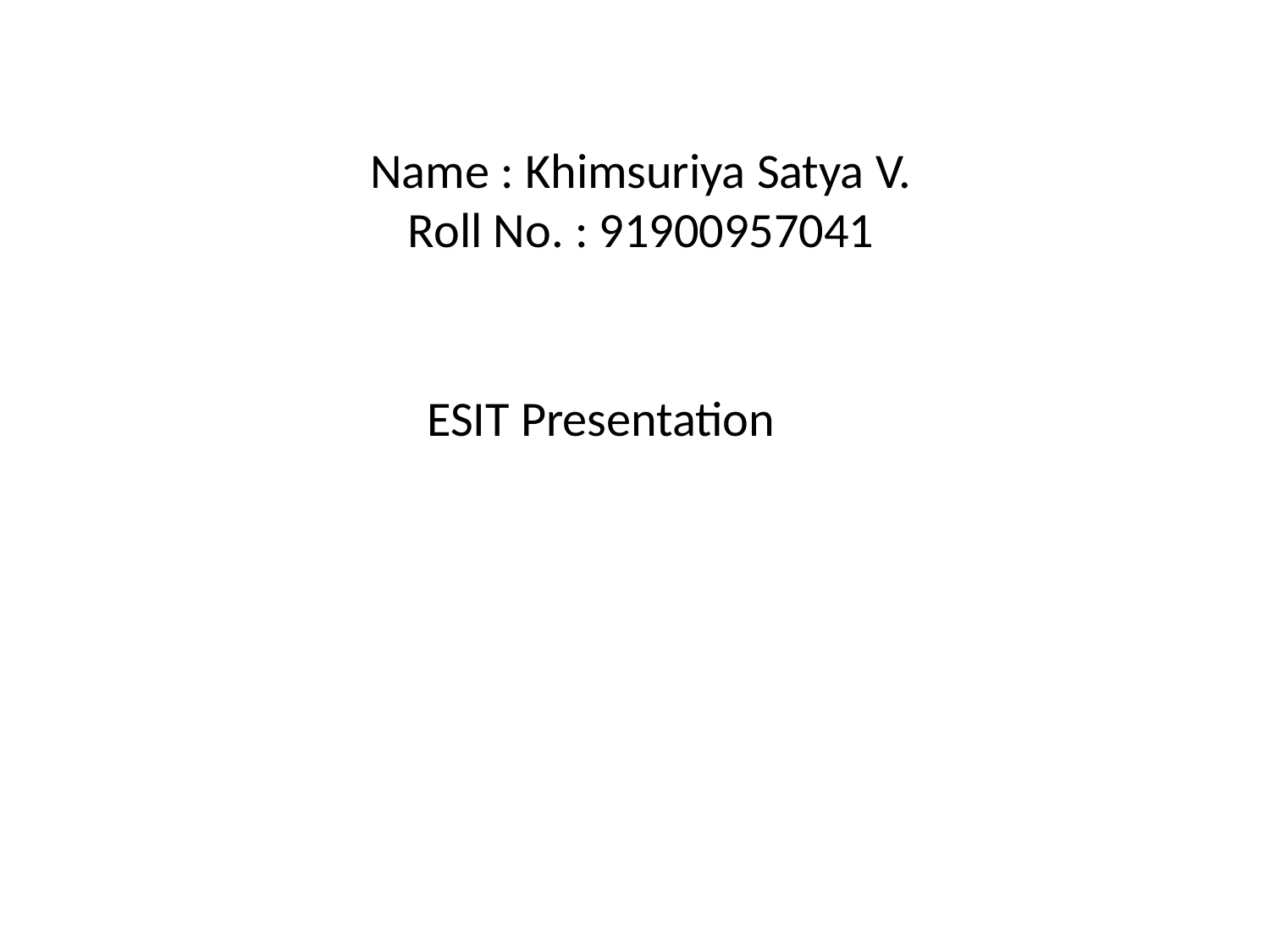

# Name : Khimsuriya Satya V. Roll No. : 91900957041
ESIT Presentation